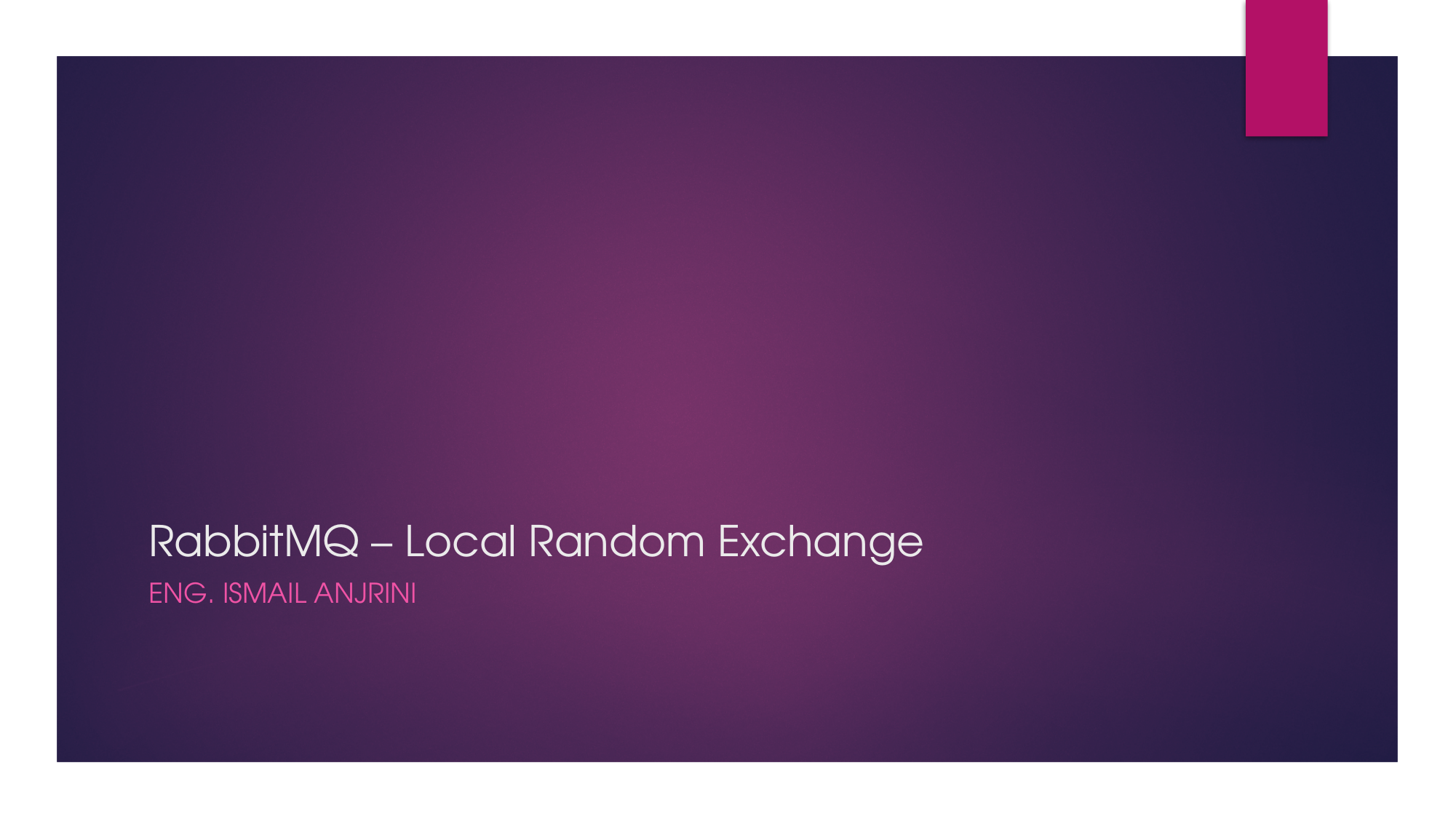

# RabbitMQ – Local Random Exchange
Eng. Ismail Anjrini